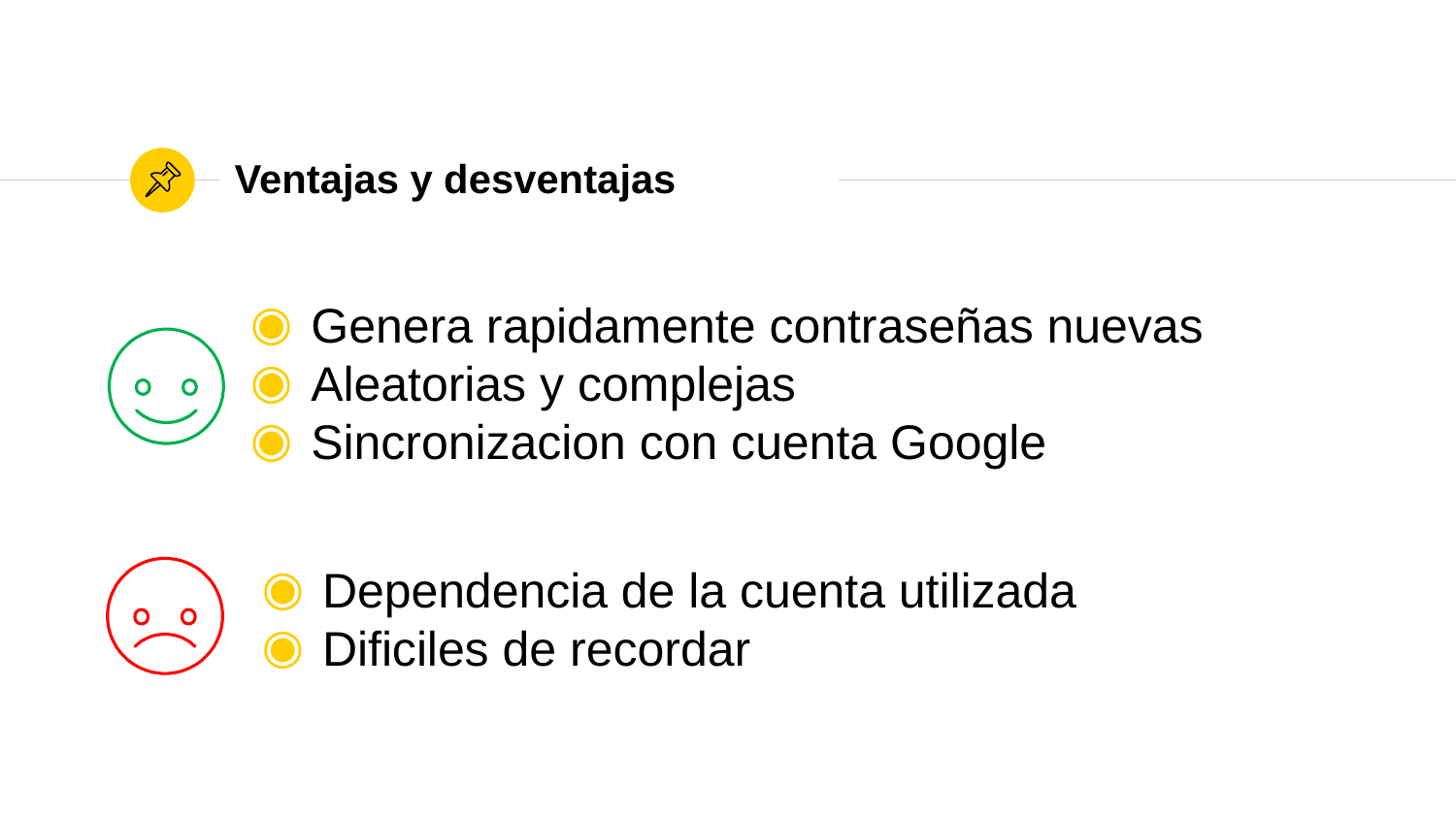

# Ventajas y desventajas

Genera rapidamente contraseñas nuevas
Aleatorias y complejas
Sincronizacion con cuenta Google

Dependencia de la cuenta utilizada
Dificiles de recordar

7